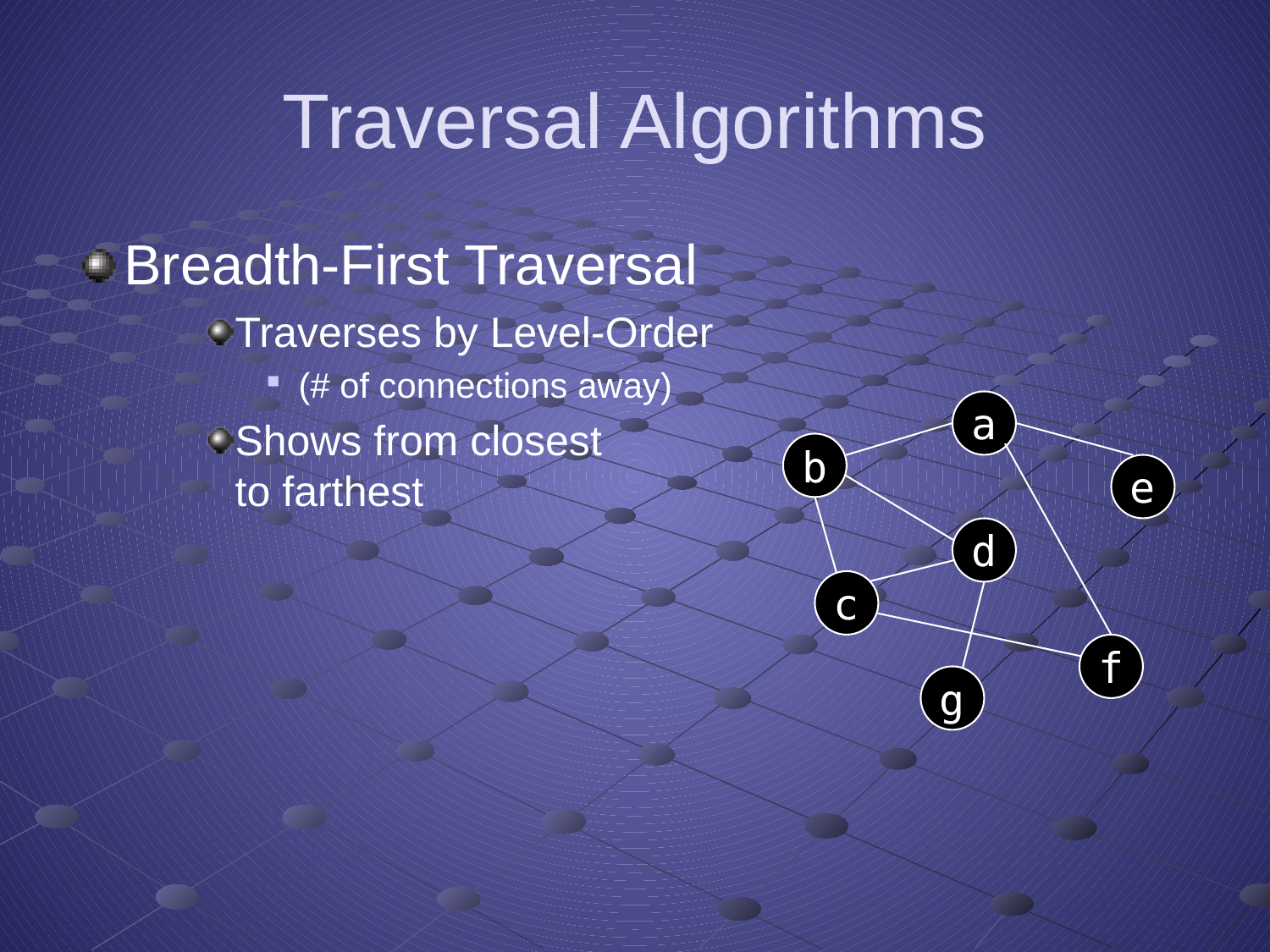

# Traversal Algorithms
Breadth-First Traversal
Traverses by Level-Order
(# of connections away)
Shows from closest                                                to farthest
a

b

e

d

c

f
g